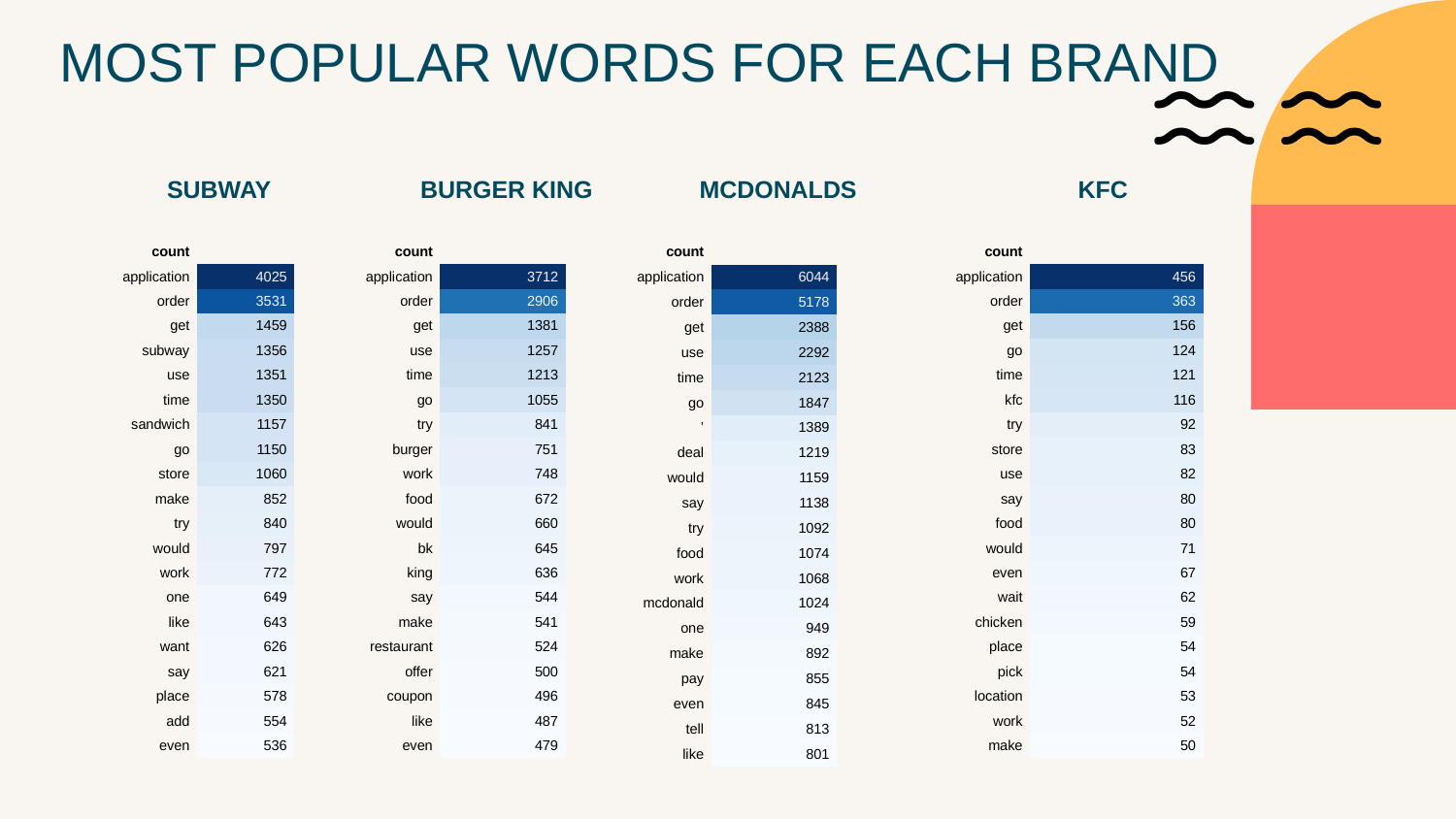

MOST POPULAR WORDS FOR EACH BRAND
SUBWAY
BURGER KING
MCDONALDS
KFC
| count |  |
| --- | --- |
| application | 4025 |
| order | 3531 |
| get | 1459 |
| subway | 1356 |
| use | 1351 |
| time | 1350 |
| sandwich | 1157 |
| go | 1150 |
| store | 1060 |
| make | 852 |
| try | 840 |
| would | 797 |
| work | 772 |
| one | 649 |
| like | 643 |
| want | 626 |
| say | 621 |
| place | 578 |
| add | 554 |
| even | 536 |
| count |  |
| --- | --- |
| application | 3712 |
| order | 2906 |
| get | 1381 |
| use | 1257 |
| time | 1213 |
| go | 1055 |
| try | 841 |
| burger | 751 |
| work | 748 |
| food | 672 |
| would | 660 |
| bk | 645 |
| king | 636 |
| say | 544 |
| make | 541 |
| restaurant | 524 |
| offer | 500 |
| coupon | 496 |
| like | 487 |
| even | 479 |
| count |  |
| --- | --- |
| application | 6044 |
| order | 5178 |
| get | 2388 |
| use | 2292 |
| time | 2123 |
| go | 1847 |
| ’ | 1389 |
| deal | 1219 |
| would | 1159 |
| say | 1138 |
| try | 1092 |
| food | 1074 |
| work | 1068 |
| mcdonald | 1024 |
| one | 949 |
| make | 892 |
| pay | 855 |
| even | 845 |
| tell | 813 |
| like | 801 |
| count |  |
| --- | --- |
| application | 456 |
| order | 363 |
| get | 156 |
| go | 124 |
| time | 121 |
| kfc | 116 |
| try | 92 |
| store | 83 |
| use | 82 |
| say | 80 |
| food | 80 |
| would | 71 |
| even | 67 |
| wait | 62 |
| chicken | 59 |
| place | 54 |
| pick | 54 |
| location | 53 |
| work | 52 |
| make | 50 |